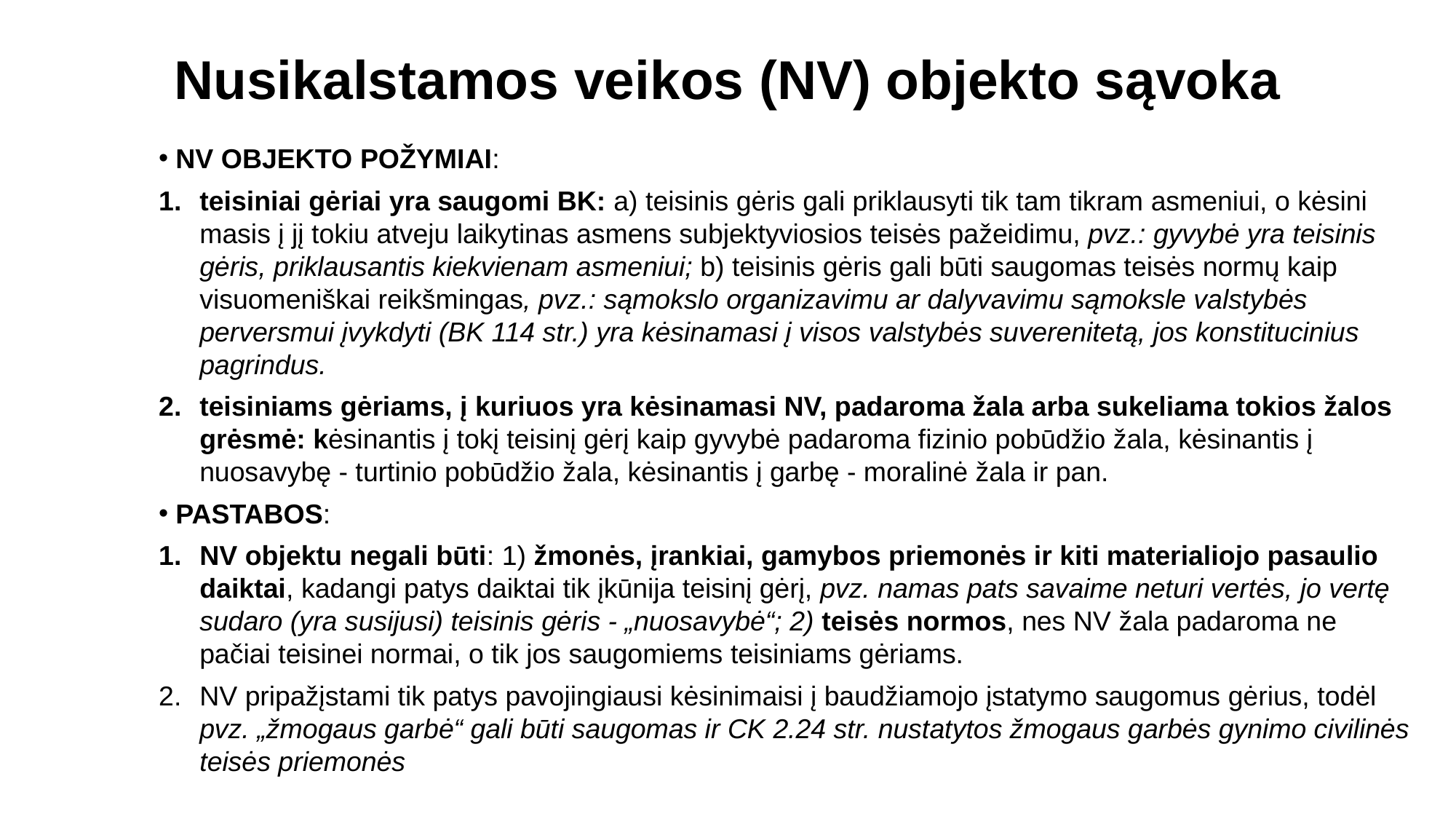

# Nusikalstamos veikos (NV) objekto sąvoka
NV OBJEKTO POŽYMIAI:
teisiniai gėriai yra saugomi BK: a) teisinis gėris gali priklausyti tik tam tikram asmeniui, o kėsini­masis į jį tokiu atveju laikytinas asmens subjektyviosios teisės pažei­dimu, pvz.: gyvybė yra teisinis gėris, priklausantis kiekvienam asmeniui; b) tei­sinis gėris gali būti saugomas teisės normų kaip visuomeniškai reikš­mingas, pvz.: sąmokslo organizavimu ar dalyvavimu sąmoksle valstybės perversmui įvykdyti (BK 114 str.) yra kėsinamasi į visos valstybės suverenitetą, jos konstitucinius pagrindus.
teisiniams gėriams, į kuriuos yra kėsinamasi NV, padaroma žala arba sukeliama tokios žalos grėsmė: kėsinantis į tokį teisinį gėrį kaip gyvybė padaroma fizinio pobūdžio žala, kėsinantis į nuosavybę - turtinio pobūdžio žala, kėsinantis į garbę - moralinė žala ir pan.
PASTABOS:
NV objektu negali būti: 1) žmonės, įran­kiai, gamybos priemonės ir kiti materialiojo pasaulio daiktai, kadangi patys daiktai tik įkūnija teisinį gėrį, pvz. namas pats savaime neturi vertės, jo vertę sudaro (yra susijusi) teisinis gėris - „nuosavybė“; 2) teisės nor­mos, nes NV žala padaroma ne pačiai teisinei normai, o tik jos saugomiems teisiniams gėriams.
NV pripažįstami tik patys pavojingiausi kėsinimaisi į baudžiamojo įstatymo saugomus gėrius, todėl pvz. „žmogaus garbė“ gali būti saugomas ir CK 2.24 str. nustatytos žmogaus garbės gynimo civilinės teisės priemo­nės